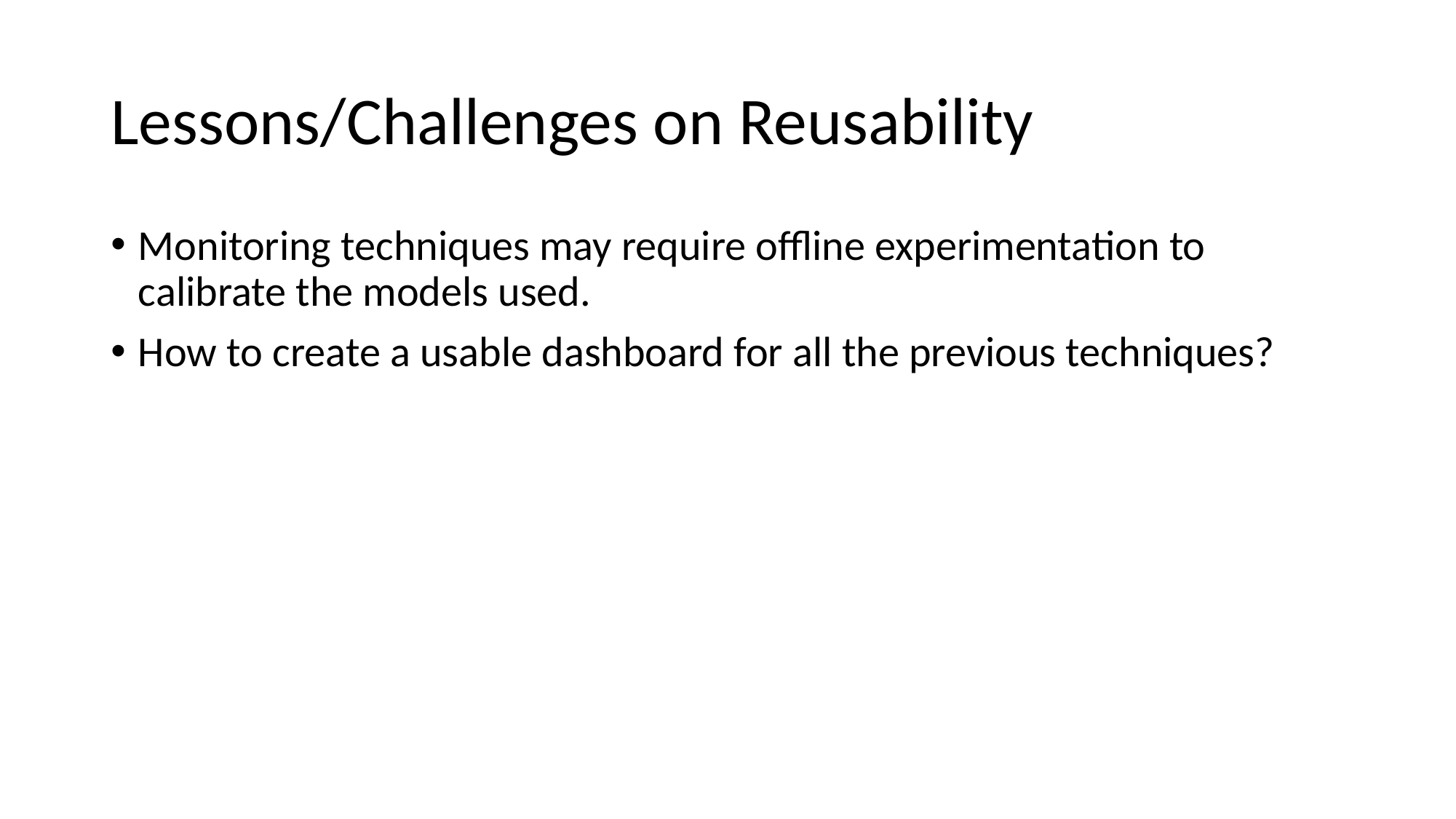

# Lessons/Challenges on Reusability
Monitoring techniques may require offline experimentation to calibrate the models used.
How to create a usable dashboard for all the previous techniques?